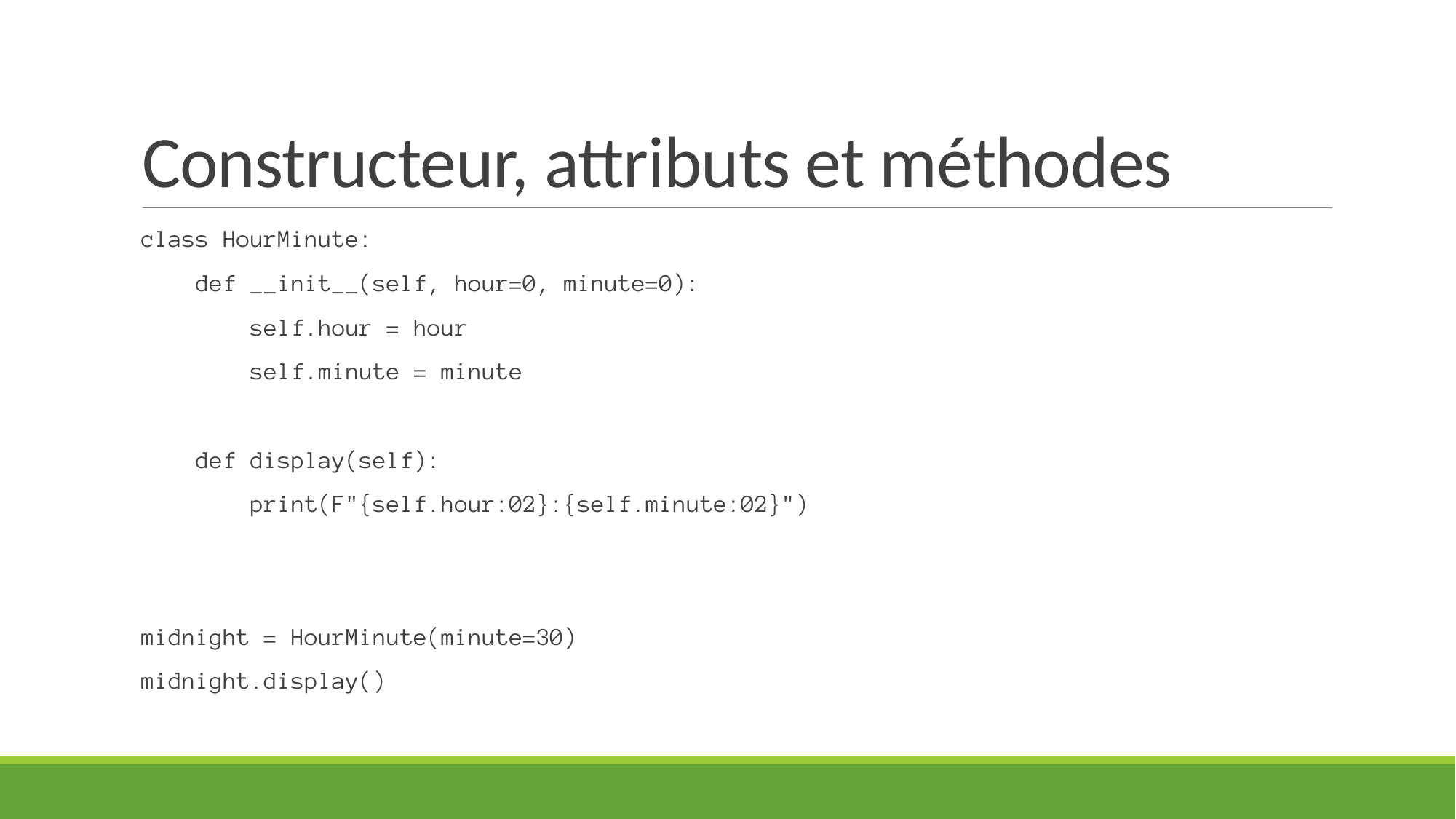

# Constructeur, attributs et méthodes
class HourMinute:
    def __init__(self, hour=0, minute=0):
        self.hour = hour
        self.minute = minute

    def display(self):
        print(F"{self.hour:02}:{self.minute:02}")

midnight = HourMinute(minute=30)
midnight.display()